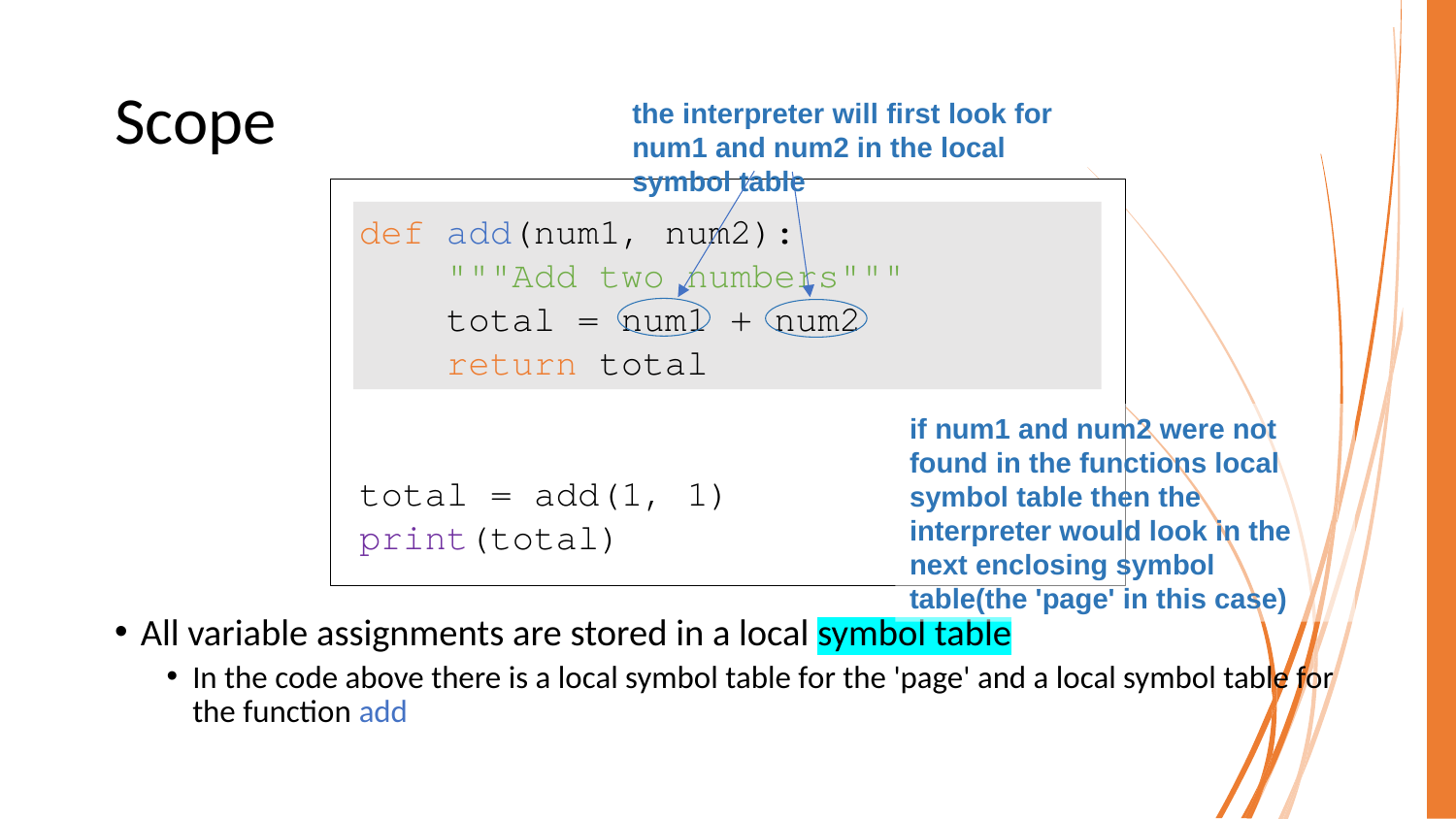

# Scope
the interpreter will first look for num1 and num2 in the local symbol table
def add(num1, num2):
    """Add two numbers"""
    total = num1 + num2
    return total

total = add(1, 1)
print(total)
def add(num1, num2):
    """Add two numbers"""
    total = num1 + num2
    return total

if num1 and num2 were not found in the functions local symbol table then the interpreter would look in the next enclosing symbol table(the 'page' in this case)
All variable assignments are stored in a local symbol table
In the code above there is a local symbol table for the 'page' and a local symbol table for the function add